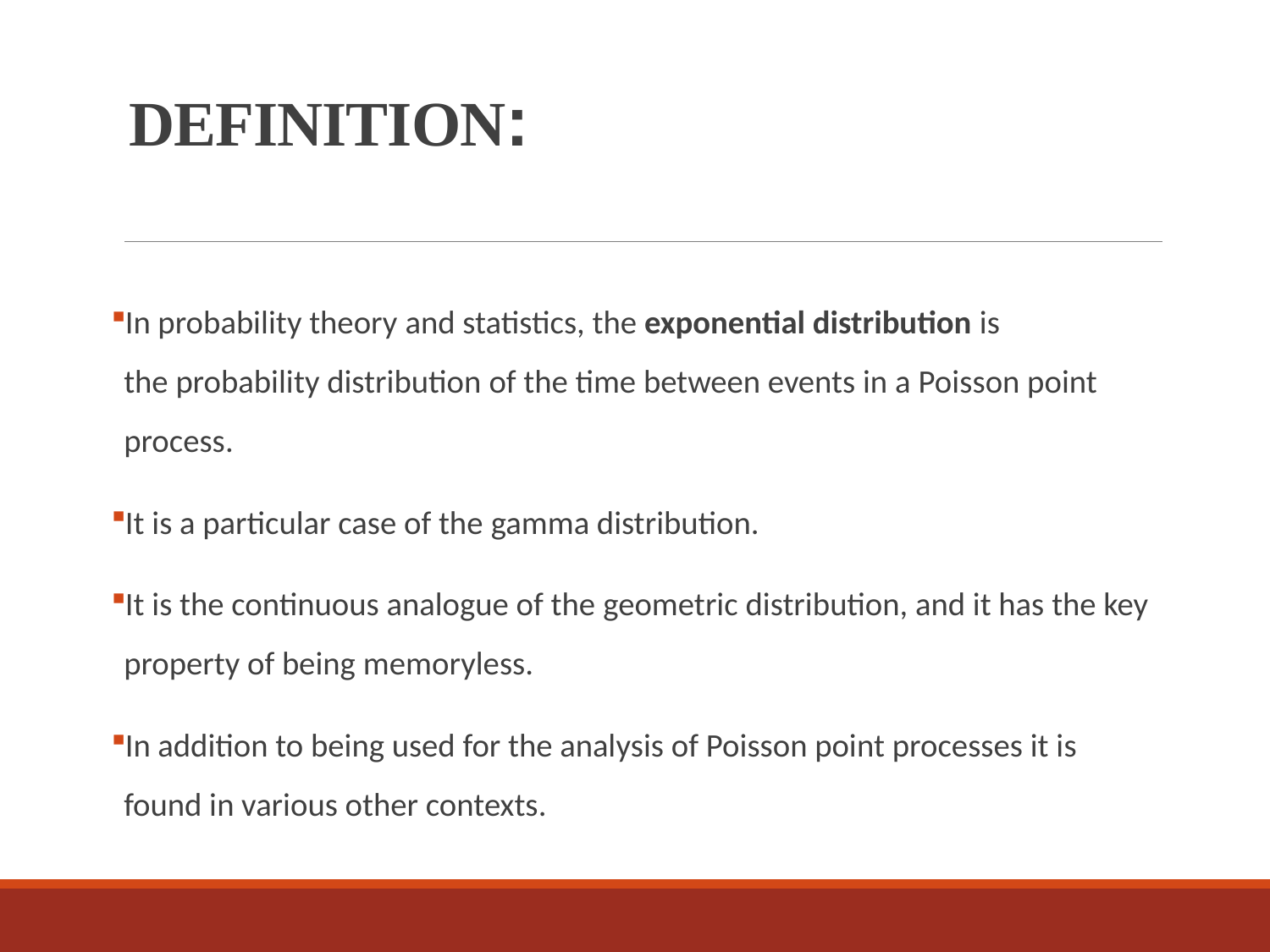

# DEFINITION:
In probability theory and statistics, the exponential distribution is the probability distribution of the time between events in a Poisson point process.
It is a particular case of the gamma distribution.
It is the continuous analogue of the geometric distribution, and it has the key property of being memoryless.
In addition to being used for the analysis of Poisson point processes it is found in various other contexts.